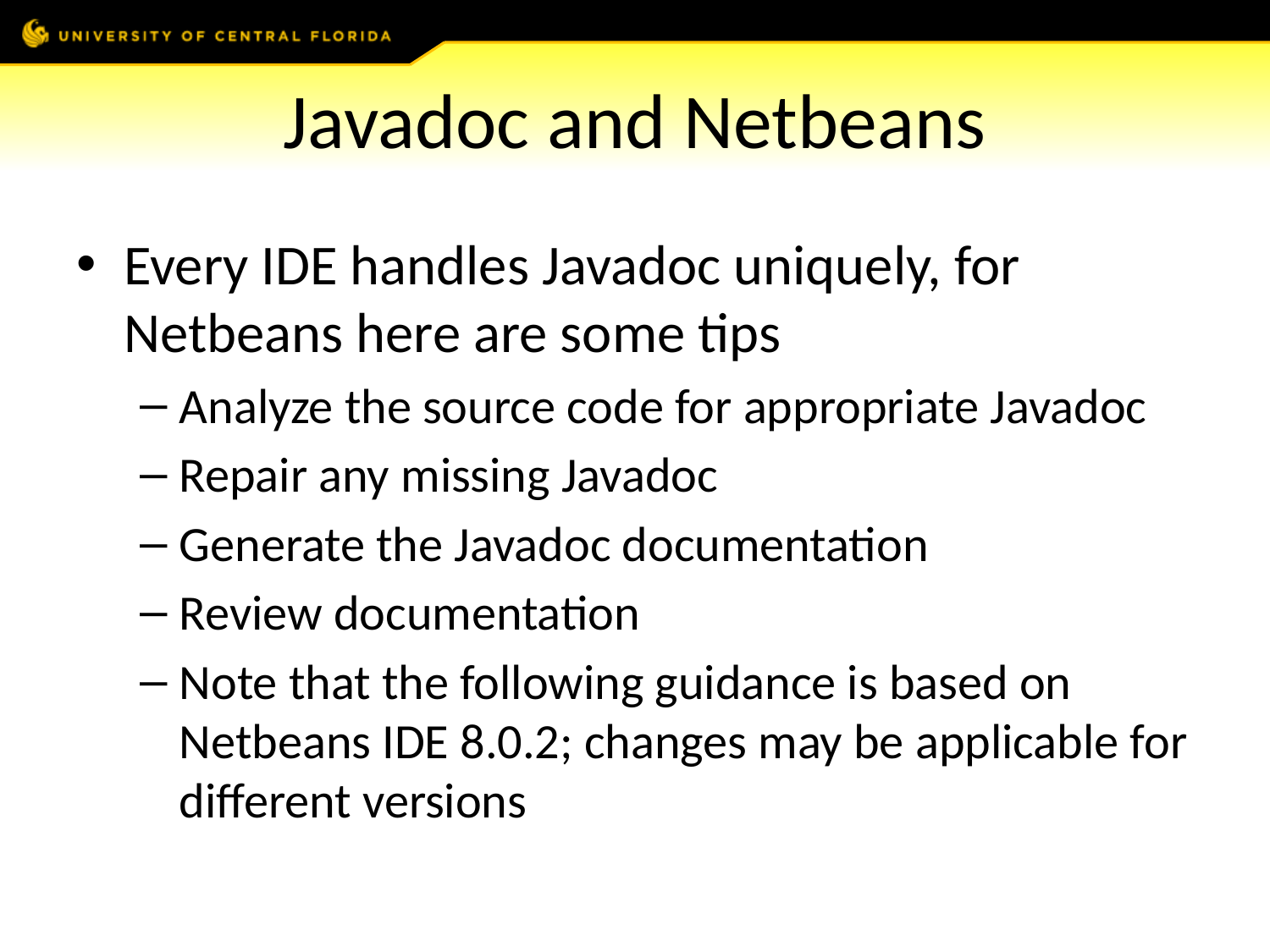

# Javadoc and Netbeans
Every IDE handles Javadoc uniquely, for Netbeans here are some tips
Analyze the source code for appropriate Javadoc
Repair any missing Javadoc
Generate the Javadoc documentation
Review documentation
Note that the following guidance is based on Netbeans IDE 8.0.2; changes may be applicable for different versions